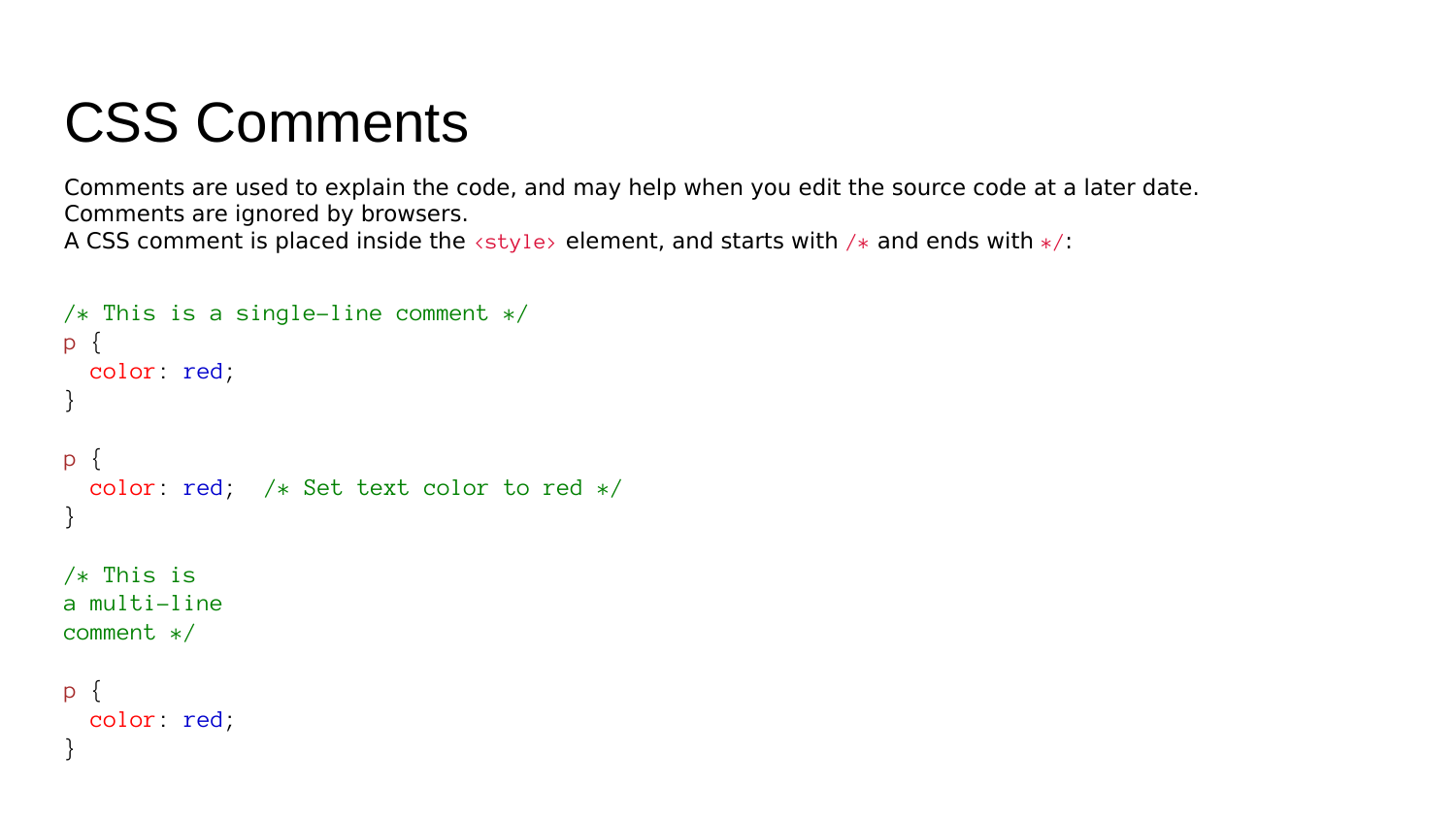

# CSS Comments
Comments are used to explain the code, and may help when you edit the source code at a later date.
Comments are ignored by browsers.
A CSS comment is placed inside the <style> element, and starts with /* and ends with */:

/* This is a single-line comment */
p {
  color: red;
}

p {
  color: red;  /* Set text color to red */
}
/* This is
a multi-line
comment */
p {
  color: red;
}